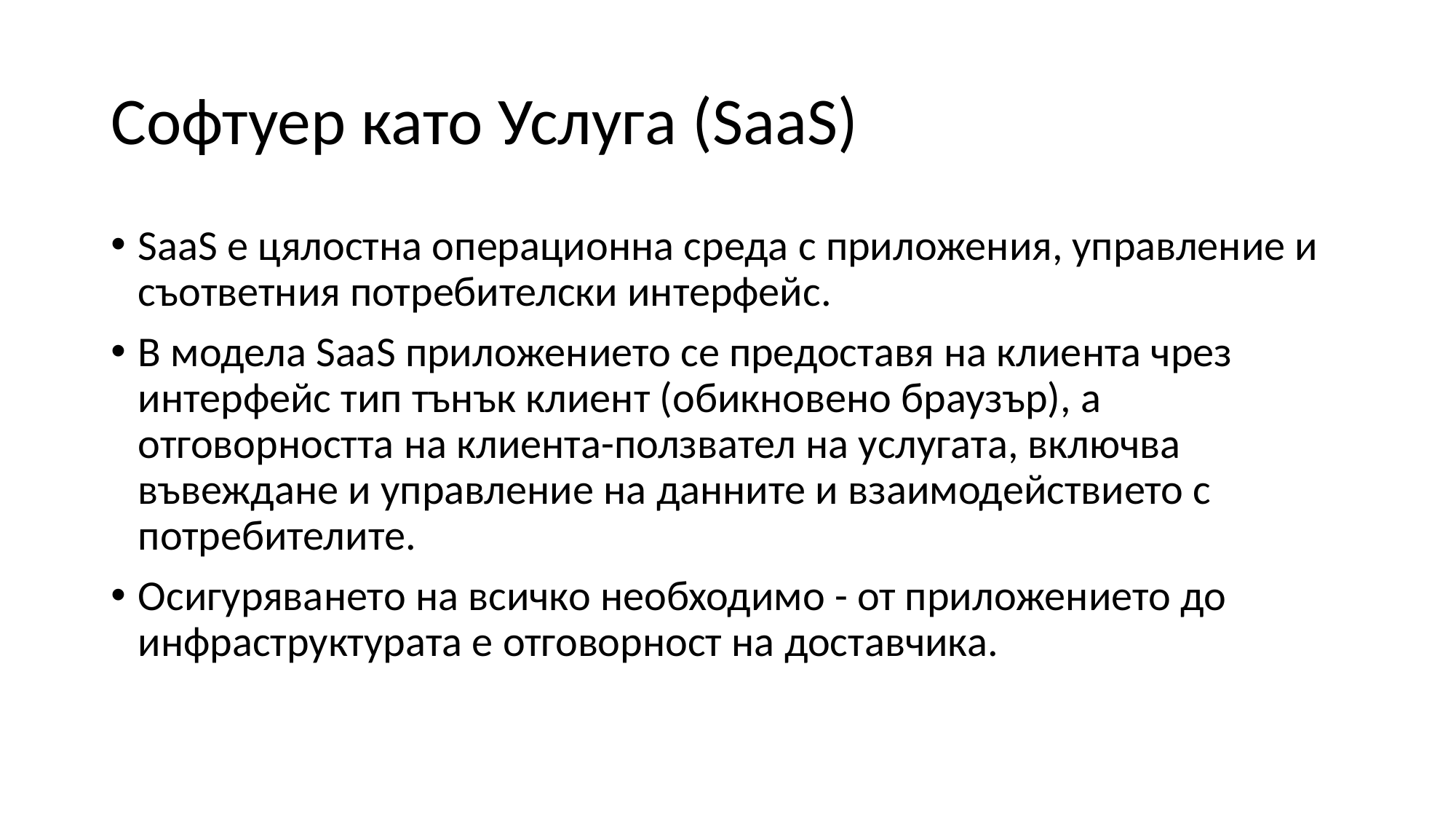

# Софтуер като Услуга (SaaS)
SaaS е цялостна операционна среда с приложения, управление и съответния потребителски интерфейс.
В модела SaaS приложението се предоставя на клиента чрез интерфейс тип тънък клиент (обикновено браузър), а отговорността на клиента-ползвател на услугата, включва въвеждане и управление на данните и взаимодействието с потребителите.
Осигуряването на всичко необходимо - от приложението до инфраструктурата е отговорност на доставчика.